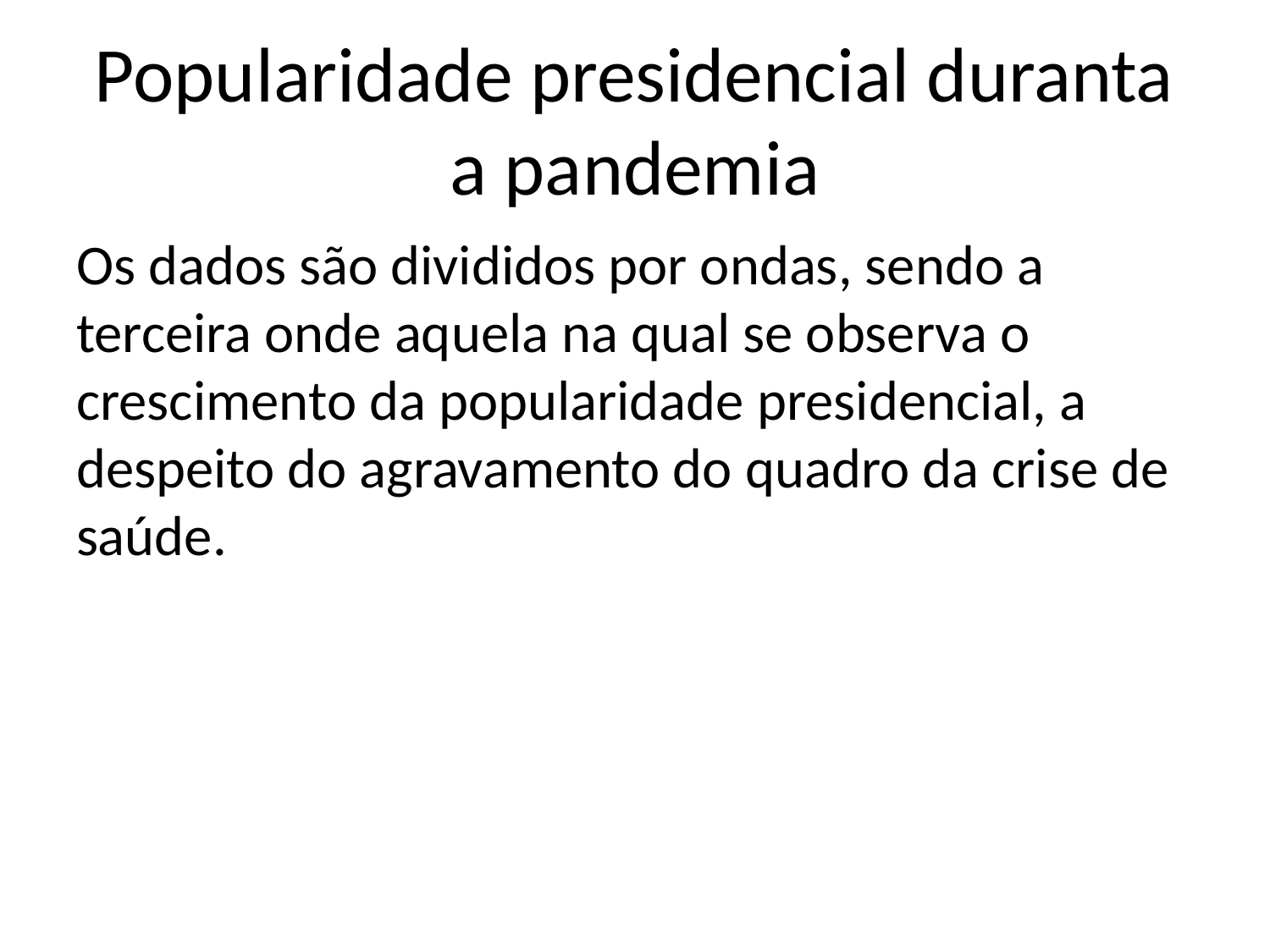

# Popularidade presidencial duranta a pandemia
Os dados são divididos por ondas, sendo a terceira onde aquela na qual se observa o crescimento da popularidade presidencial, a despeito do agravamento do quadro da crise de saúde.